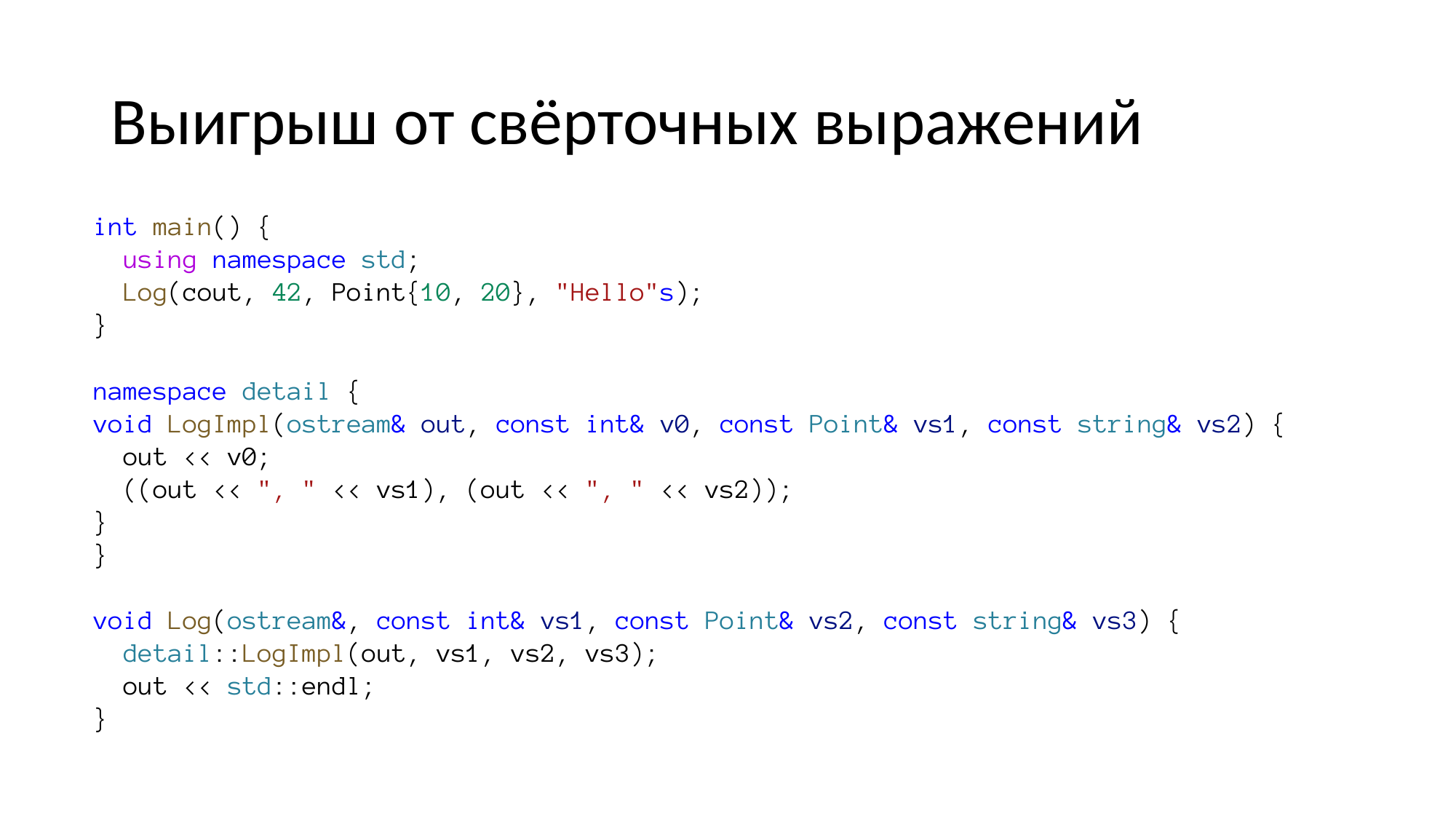

# Выигрыш от свёрточных выражений
int main() {
  using namespace std;
  Log(cout, 42, Point{10, 20}, "Hello"s);
}
namespace detail {
void LogImpl(ostream& out, const int& v0, const Point& vs1, const string& vs2) {
  out << v0;
  ((out << ", " << vs1), (out << ", " << vs2));
}
}

void Log(ostream&, const int& vs1, const Point& vs2, const string& vs3) {
  detail::LogImpl(out, vs1, vs2, vs3);
  out << std::endl;
}